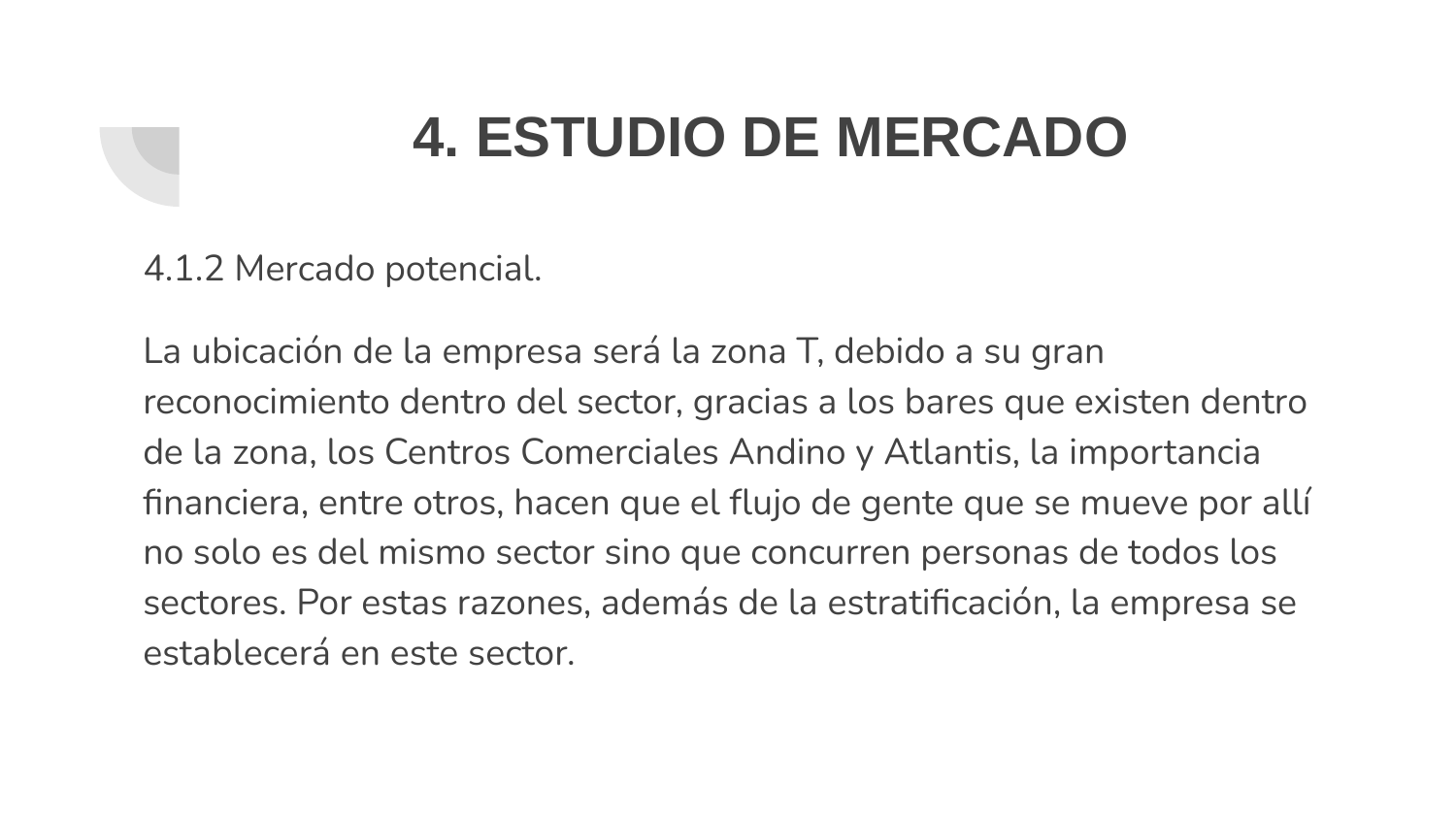

# 4. ESTUDIO DE MERCADO
4.1.2 Mercado potencial.
La ubicación de la empresa será la zona T, debido a su gran reconocimiento dentro del sector, gracias a los bares que existen dentro de la zona, los Centros Comerciales Andino y Atlantis, la importancia financiera, entre otros, hacen que el flujo de gente que se mueve por allí no solo es del mismo sector sino que concurren personas de todos los sectores. Por estas razones, además de la estratificación, la empresa se establecerá en este sector.